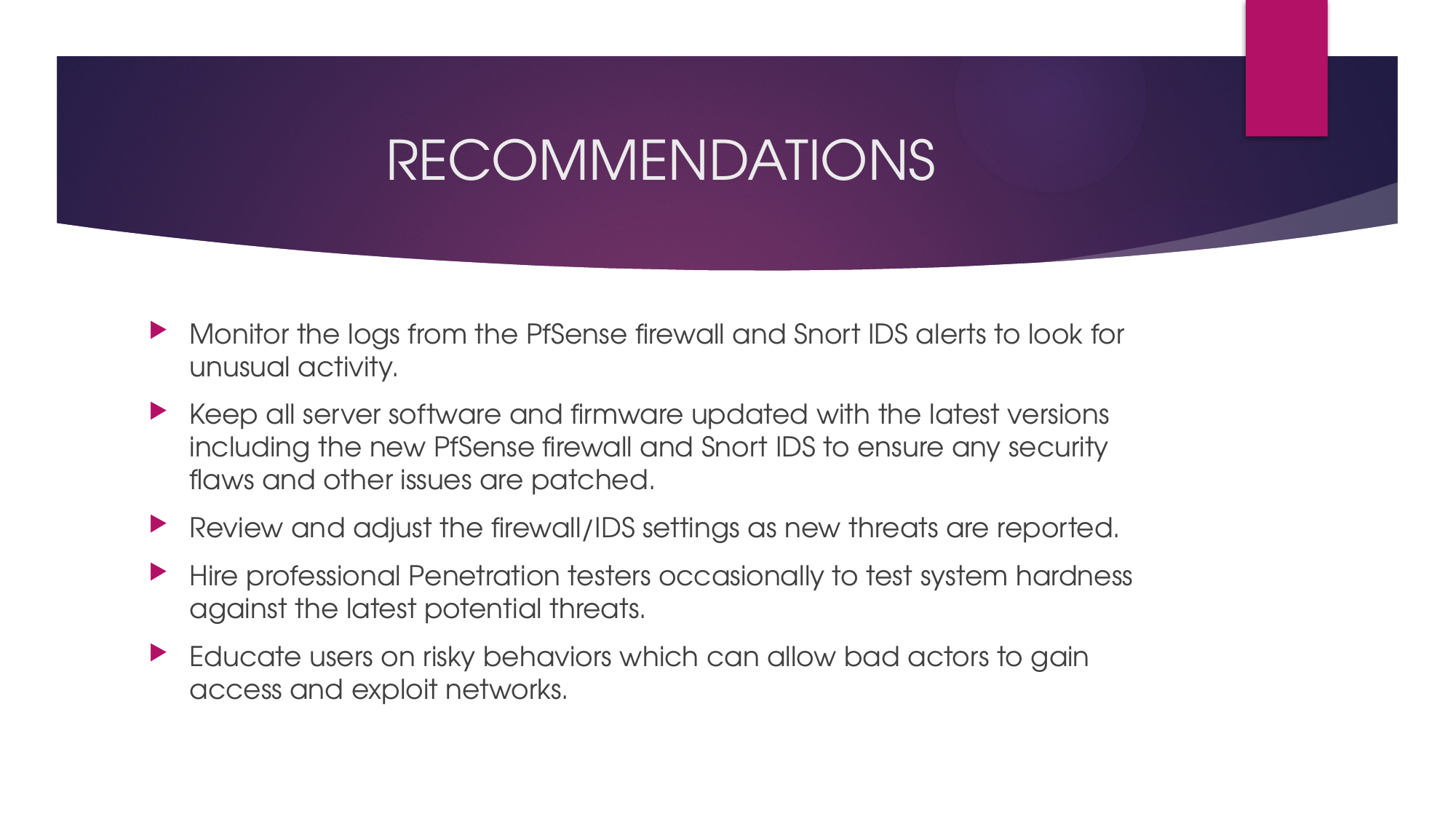

# RECOMMENDATIONS
Monitor the logs from the PfSense firewall and Snort IDS alerts to look for unusual activity.
Keep all server software and firmware updated with the latest versions including the new PfSense firewall and Snort IDS to ensure any security flaws and other issues are patched.
Review and adjust the firewall/IDS settings as new threats are reported.
Hire professional Penetration testers occasionally to test system hardness against the latest potential threats.
Educate users on risky behaviors which can allow bad actors to gain access and exploit networks.